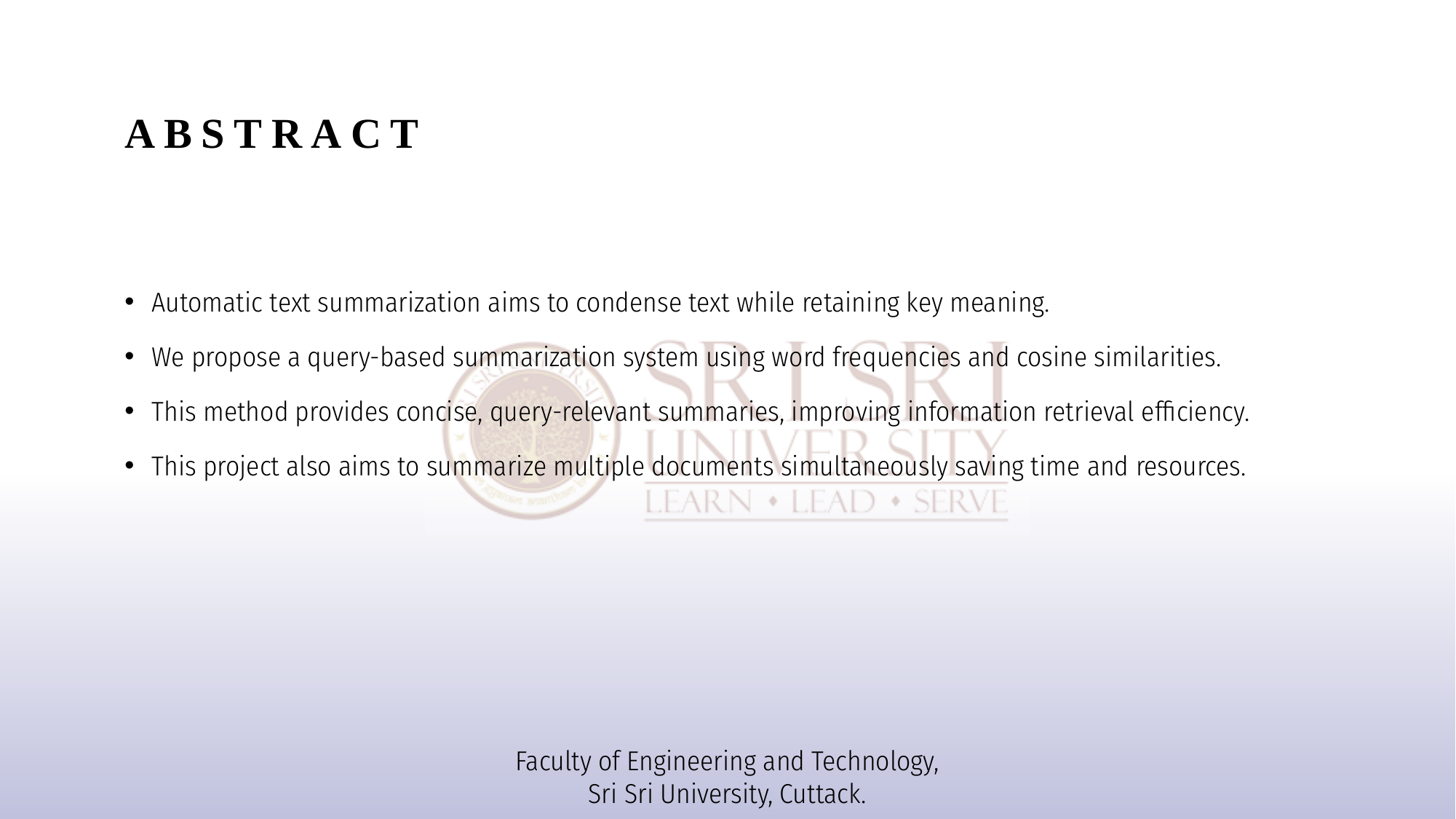

# Abstract
Automatic text summarization aims to condense text while retaining key meaning.
We propose a query-based summarization system using word frequencies and cosine similarities.
This method provides concise, query-relevant summaries, improving information retrieval efficiency.
This project also aims to summarize multiple documents simultaneously saving time and resources.